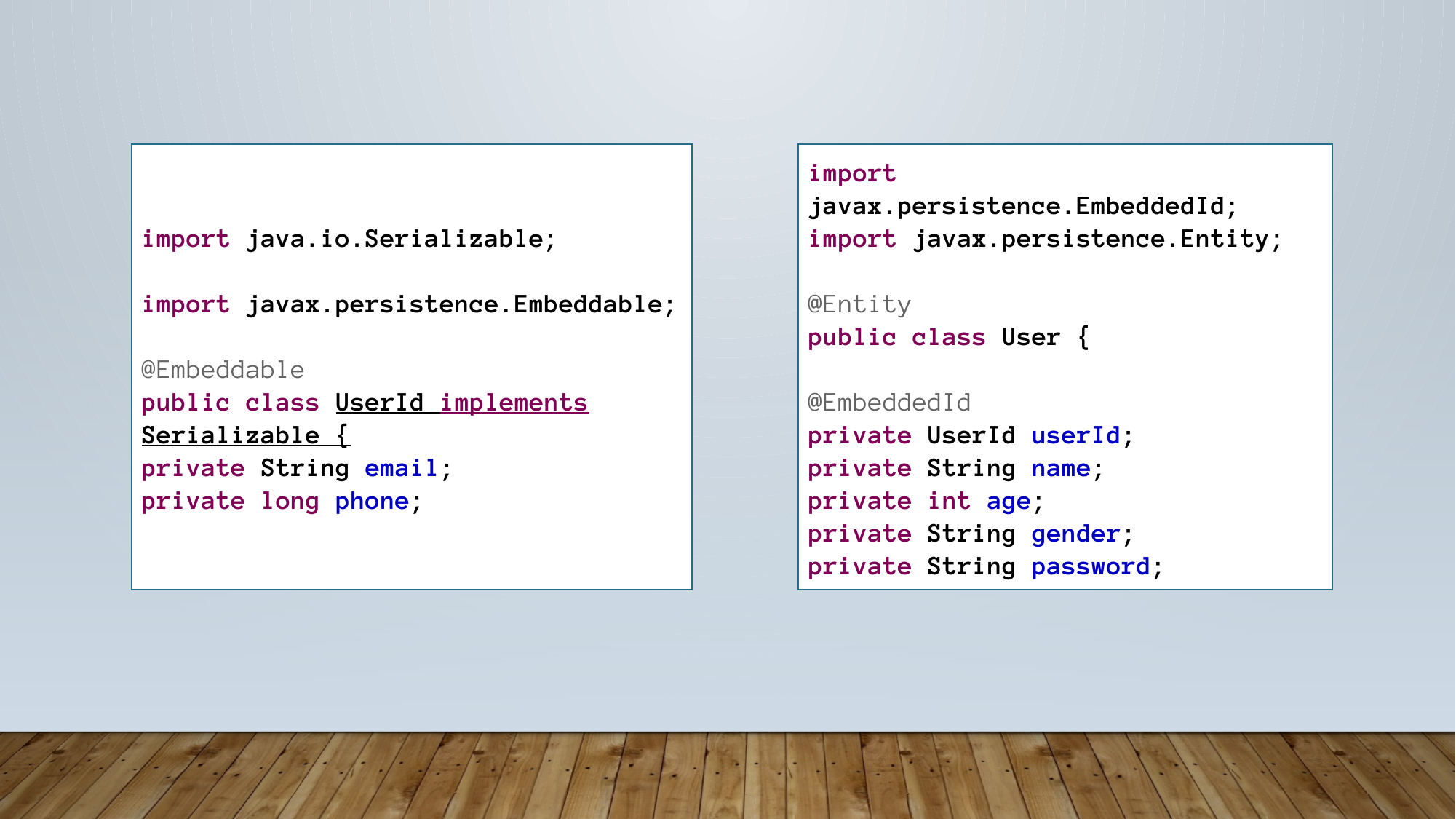

import java.io.Serializable;

import javax.persistence.Embeddable;

@Embeddable
public class UserId implements Serializable {
private String email;
private long phone;
import javax.persistence.EmbeddedId;
import javax.persistence.Entity;

@Entity
public class User {

@EmbeddedId
private UserId userId;
private String name;
private int age;
private String gender;
private String password;